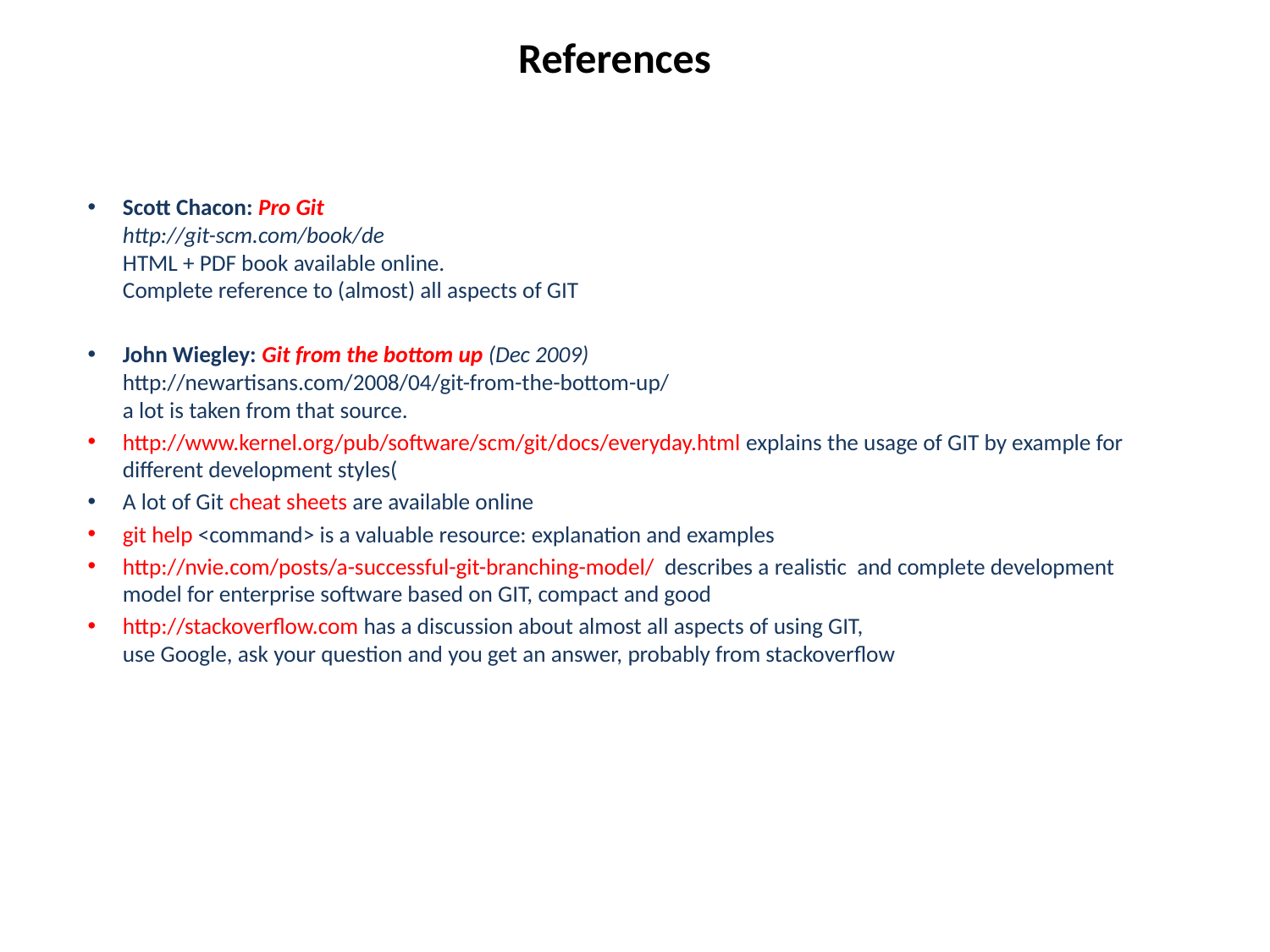

# References
Scott Chacon: Pro Git
http://git-scm.com/book/de
HTML + PDF book available online.
Complete reference to (almost) all aspects of GIT

John Wiegley: Git from the bottom up (Dec 2009)
http://newartisans.com/2008/04/git-from-the-bottom-up/
a lot is taken from that source.
http://www.kernel.org/pub/software/scm/git/docs/everyday.html explains the usage of GIT by example for different development styles(
A lot of Git cheat sheets are available online
git help <command> is a valuable resource: explanation and examples
http://nvie.com/posts/a-successful-git-branching-model/  describes a realistic  and complete development model for enterprise software based on GIT, compact and good
http://stackoverflow.com has a discussion about almost all aspects of using GIT,
use Google, ask your question and you get an answer, probably from stackoverflow